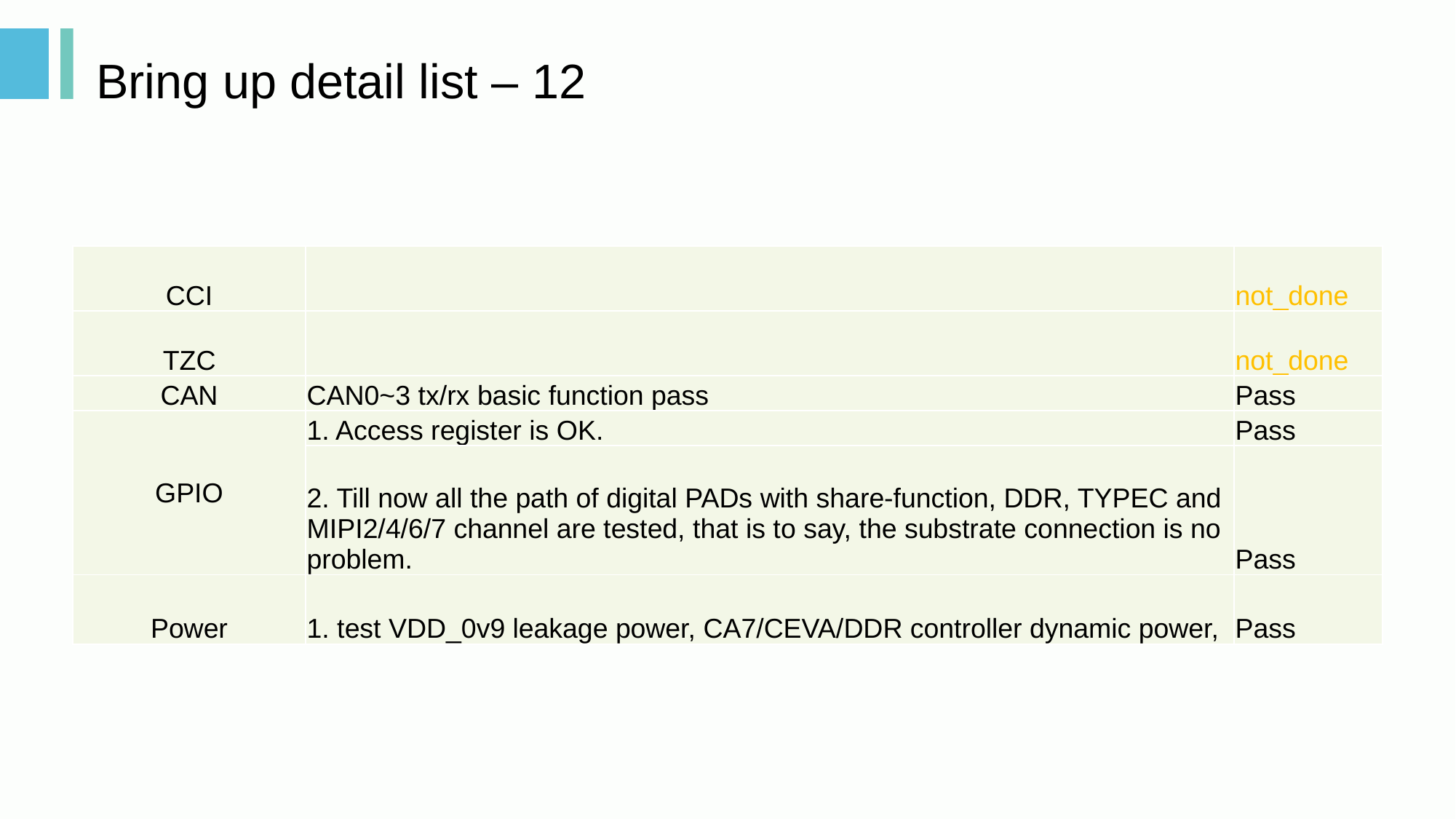

# Bring up detail list – 12
| CCI |  | not\_done |
| --- | --- | --- |
| TZC |  | not\_done |
| CAN | CAN0~3 tx/rx basic function pass | Pass |
| GPIO | 1. Access register is OK. | Pass |
|  | 2. Till now all the path of digital PADs with share-function, DDR, TYPEC and MIPI2/4/6/7 channel are tested, that is to say, the substrate connection is no problem. | Pass |
| Power | 1. test VDD\_0v9 leakage power, CA7/CEVA/DDR controller dynamic power, | Pass |